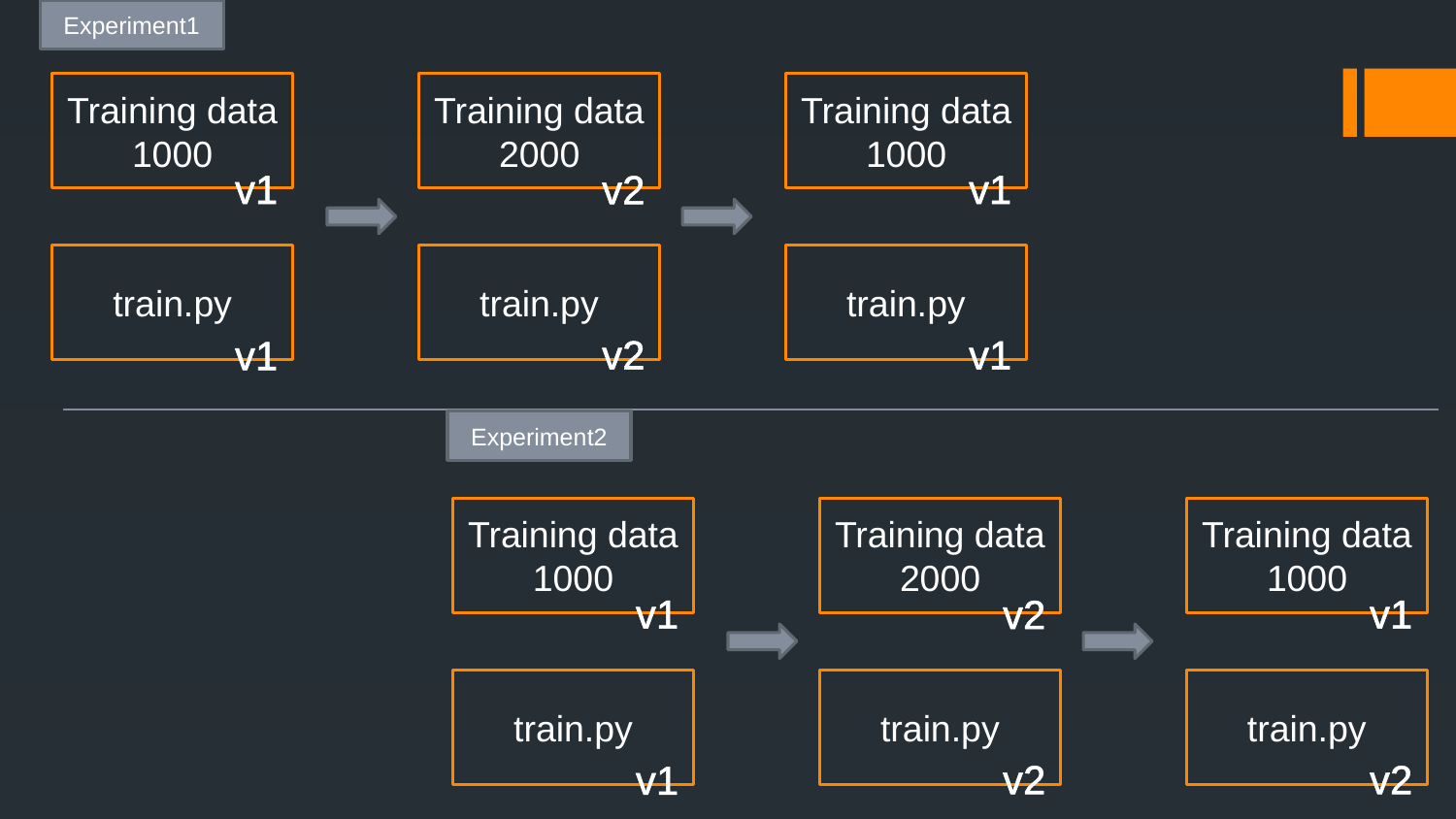

Experiment1
Training data
1000
Training data
2000
Training data
1000
v1
v1
v2

train.py
train.py
train.py
v2
v1
v1
Experiment2
Training data
1000
Training data
2000
Training data
1000
v1
v1
v2

train.py
train.py
train.py
v2
v2
v1